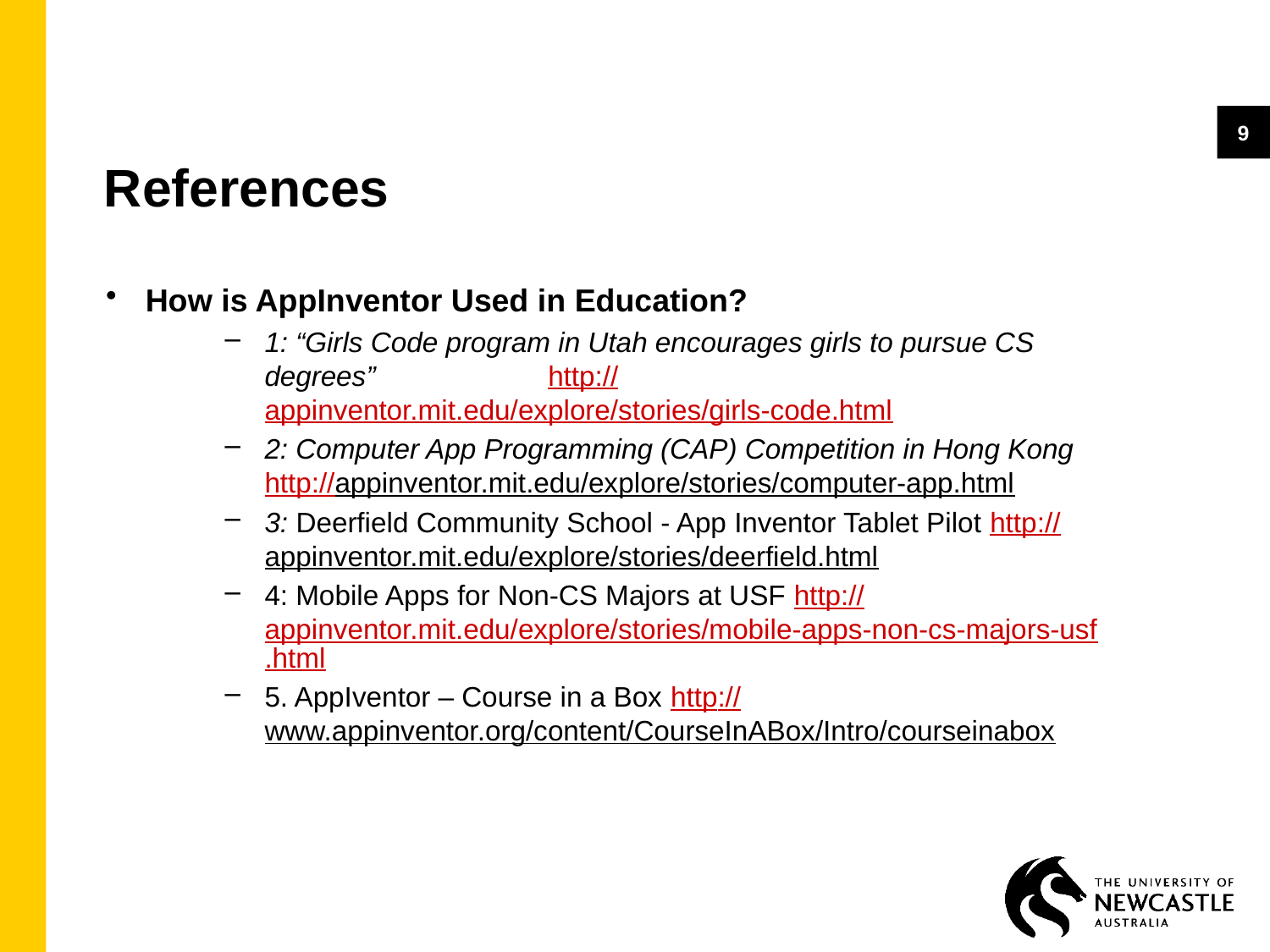

9
# References

How is AppInventor Used in Education?
1: “Girls Code program in Utah encourages girls to pursue CS degrees”                      http://appinventor.mit.edu/explore/stories/girls-code.html
2: Computer App Programming (CAP) Competition in Hong Kong http://appinventor.mit.edu/explore/stories/computer-app.html
3: Deerfield Community School - App Inventor Tablet Pilot http://appinventor.mit.edu/explore/stories/deerfield.html
4: Mobile Apps for Non-CS Majors at USF http://appinventor.mit.edu/explore/stories/mobile-apps-non-cs-majors-usf.html
5. AppIventor – Course in a Box http://www.appinventor.org/content/CourseInABox/Intro/courseinabox